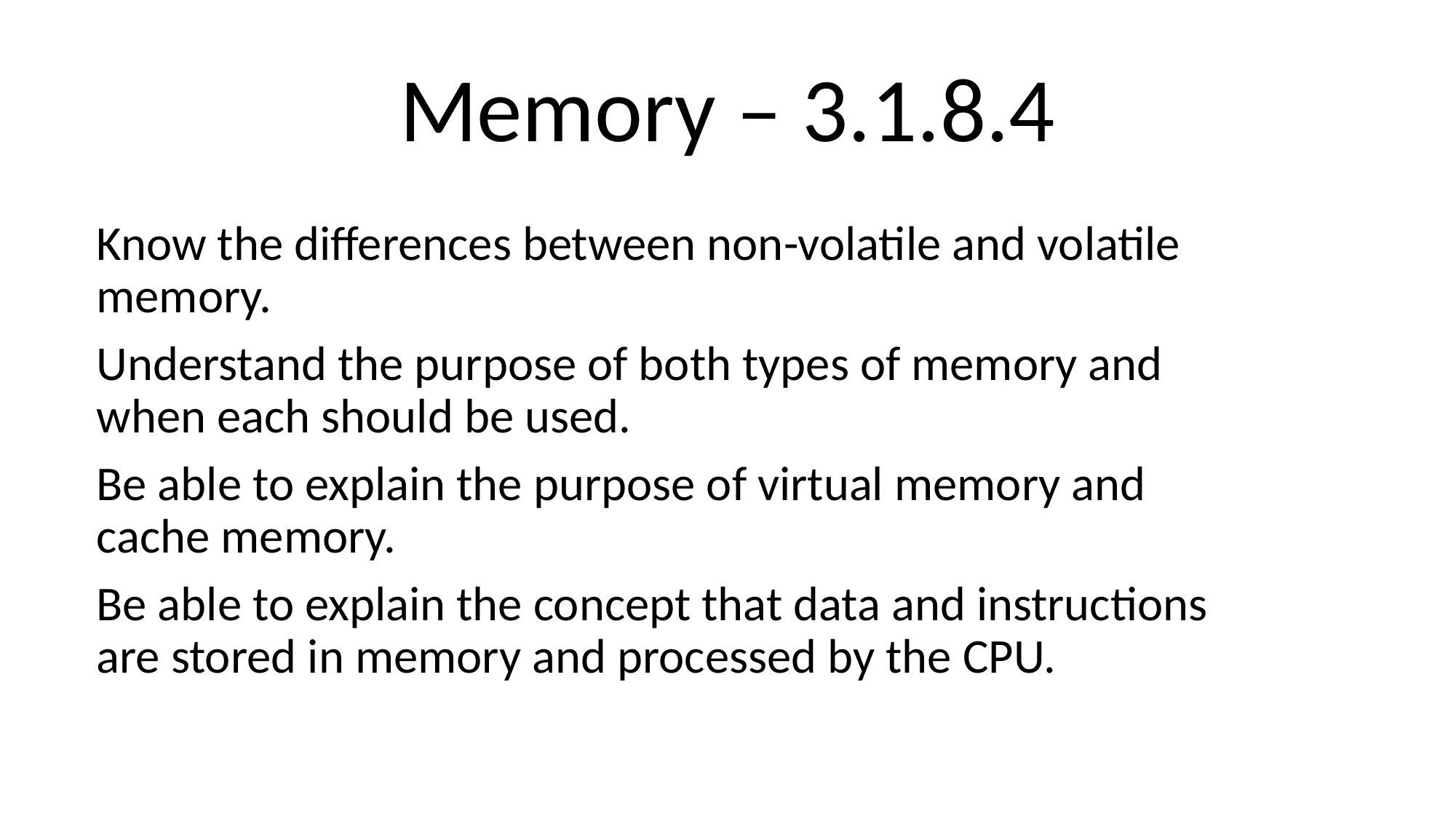

# Memory – 3.1.8.4
Know the differences between non-volatile and volatile memory.
Understand the purpose of both types of memory and when each should be used.
Be able to explain the purpose of virtual memory and cache memory.
Be able to explain the concept that data and instructions are stored in memory and processed by the CPU.